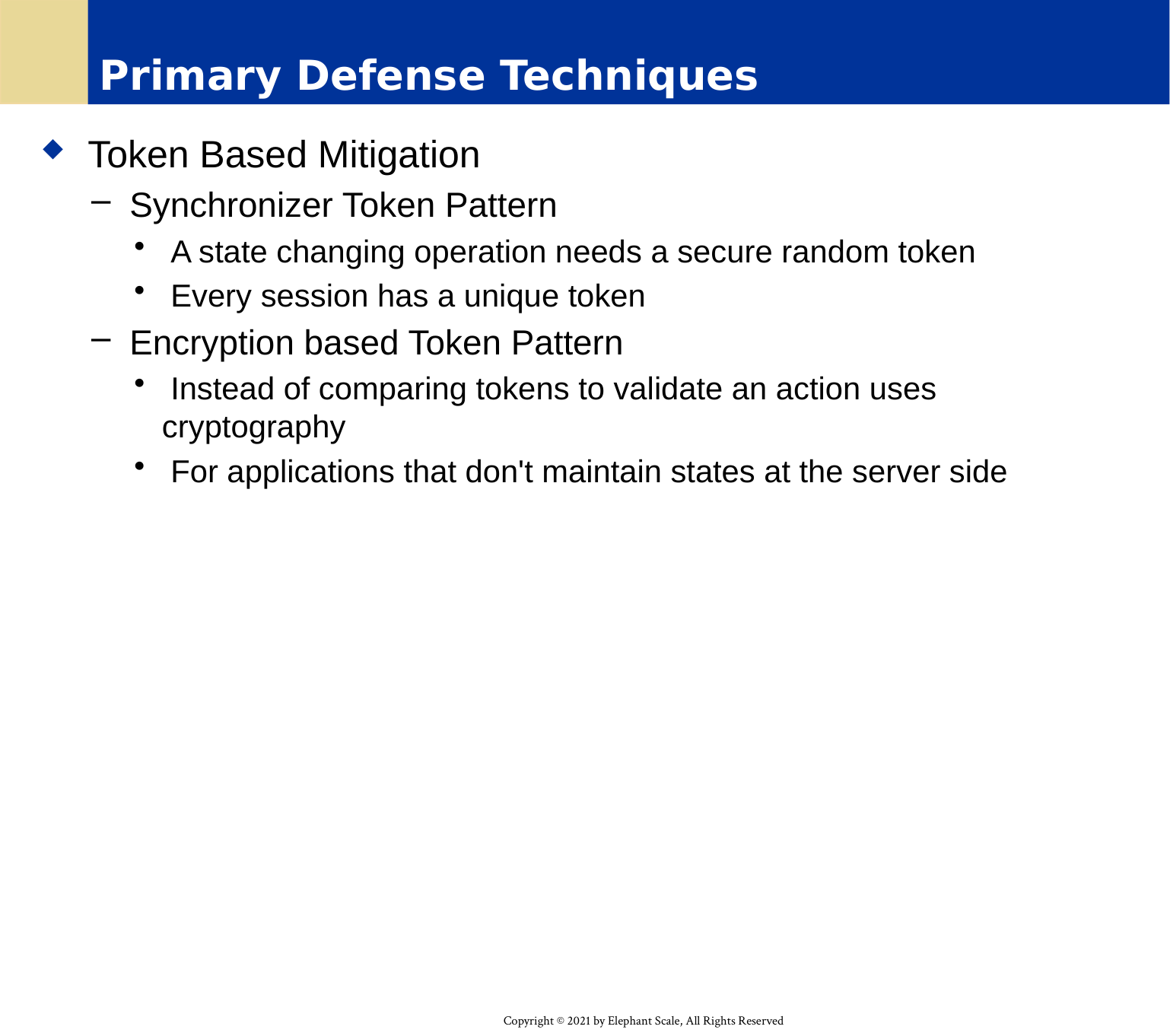

# Primary Defense Techniques
 Token Based Mitigation
 Synchronizer Token Pattern
 A state changing operation needs a secure random token
 Every session has a unique token
 Encryption based Token Pattern
 Instead of comparing tokens to validate an action uses cryptography
 For applications that don't maintain states at the server side
Copyright © 2021 by Elephant Scale, All Rights Reserved